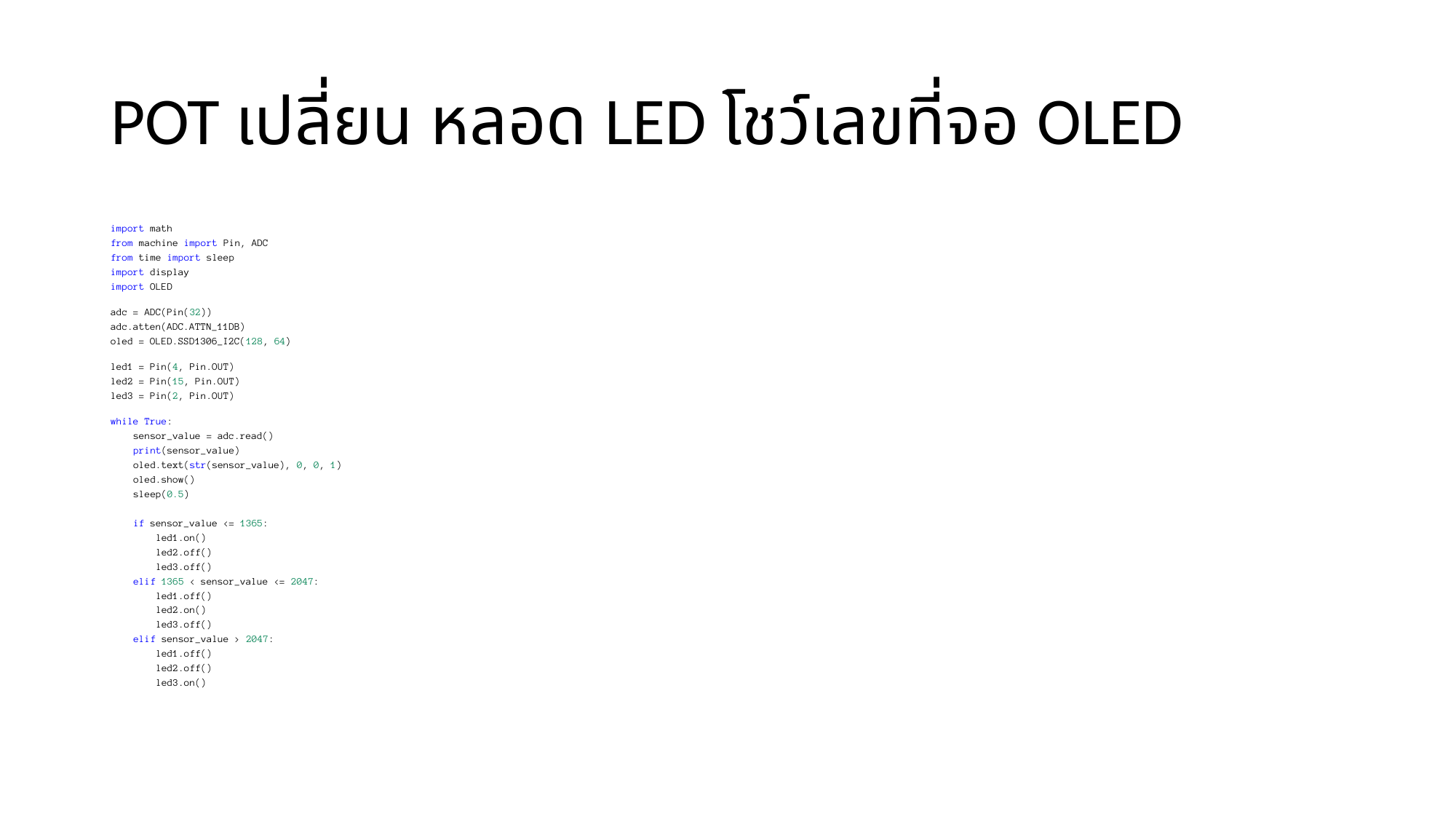

# POT เปลี่ยน หลอด LED โชว์เลขที่จอ OLED
import math
from machine import Pin, ADC
from time import sleep
import display
import OLED
adc = ADC(Pin(32))
adc.atten(ADC.ATTN_11DB)
oled = OLED.SSD1306_I2C(128, 64)
led1 = Pin(4, Pin.OUT)
led2 = Pin(15, Pin.OUT)
led3 = Pin(2, Pin.OUT)
while True:
    sensor_value = adc.read()
    print(sensor_value)
    oled.text(str(sensor_value), 0, 0, 1)
    oled.show()
    sleep(0.5)

    if sensor_value <= 1365:
        led1.on()
        led2.off()
        led3.off()
    elif 1365 < sensor_value <= 2047:
        led1.off()
        led2.on()
        led3.off()
    elif sensor_value > 2047:
        led1.off()
        led2.off()
        led3.on()